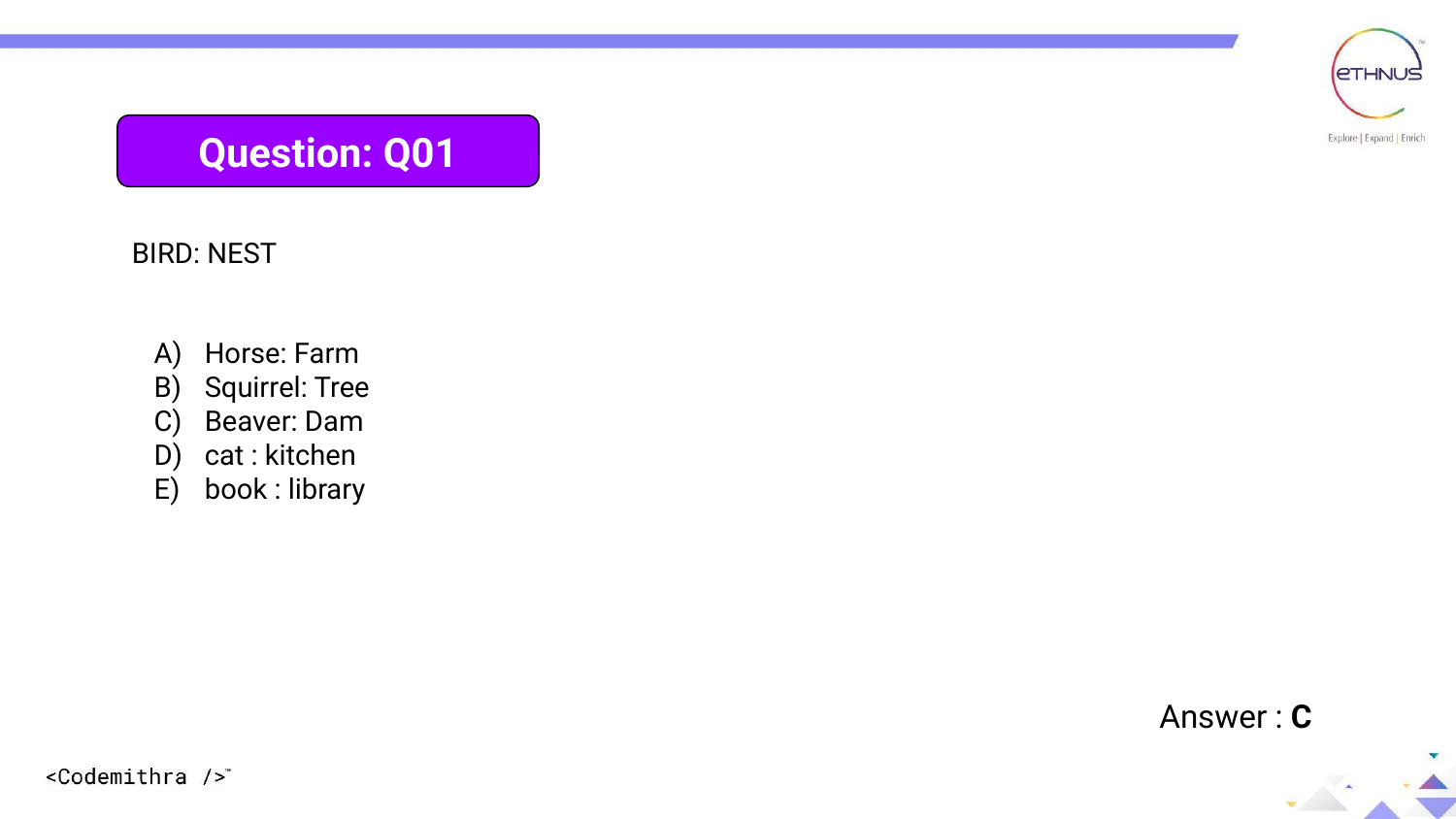

Question: Q01
BIRD: NEST

Horse: Farm
Squirrel: Tree
Beaver: Dam
cat : kitchen
book : library
Answer : C